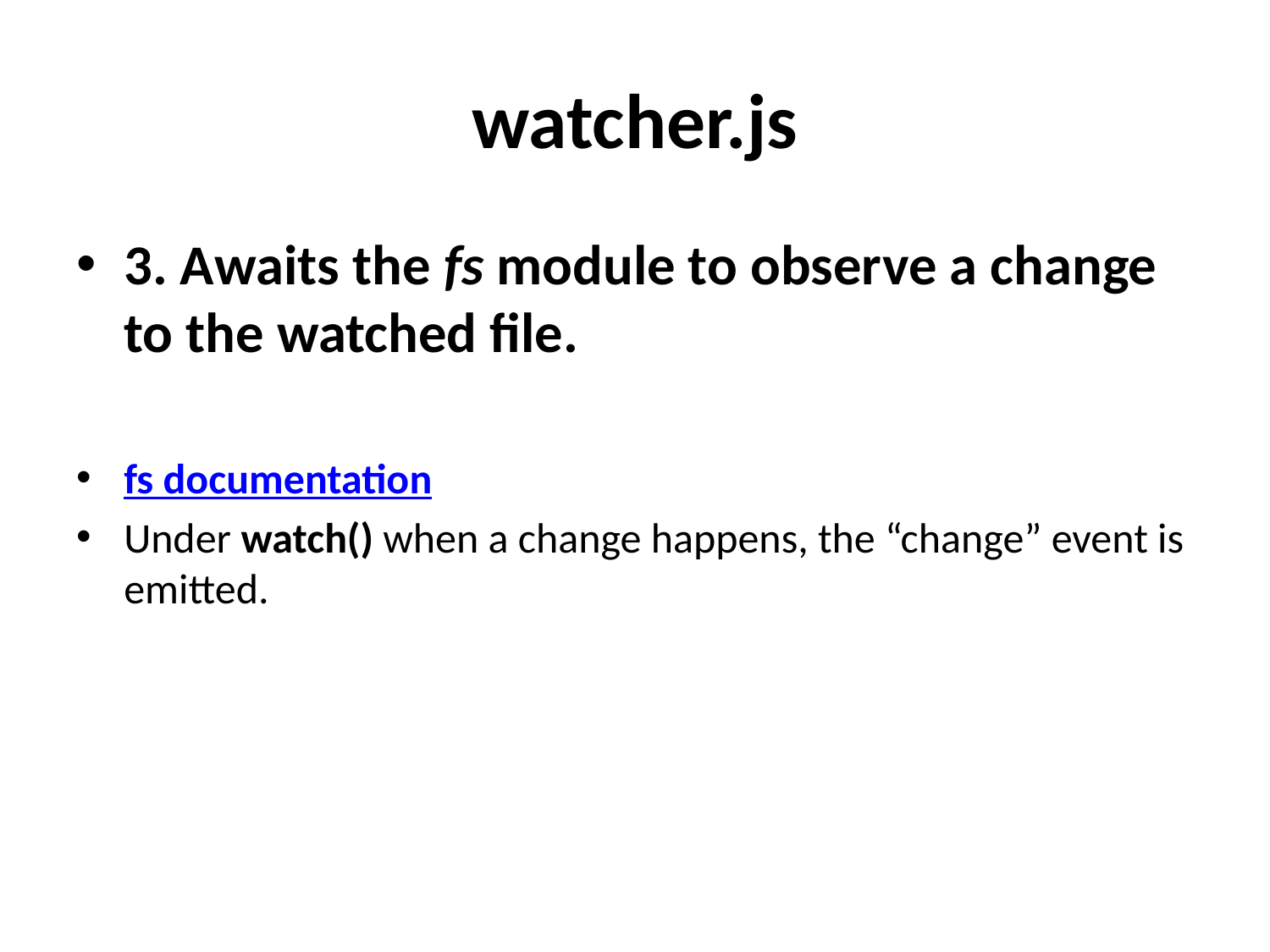

# watcher.js
3. Awaits the fs module to observe a change to the watched file.

fs documentation
Under watch() when a change happens, the “change” event is emitted.